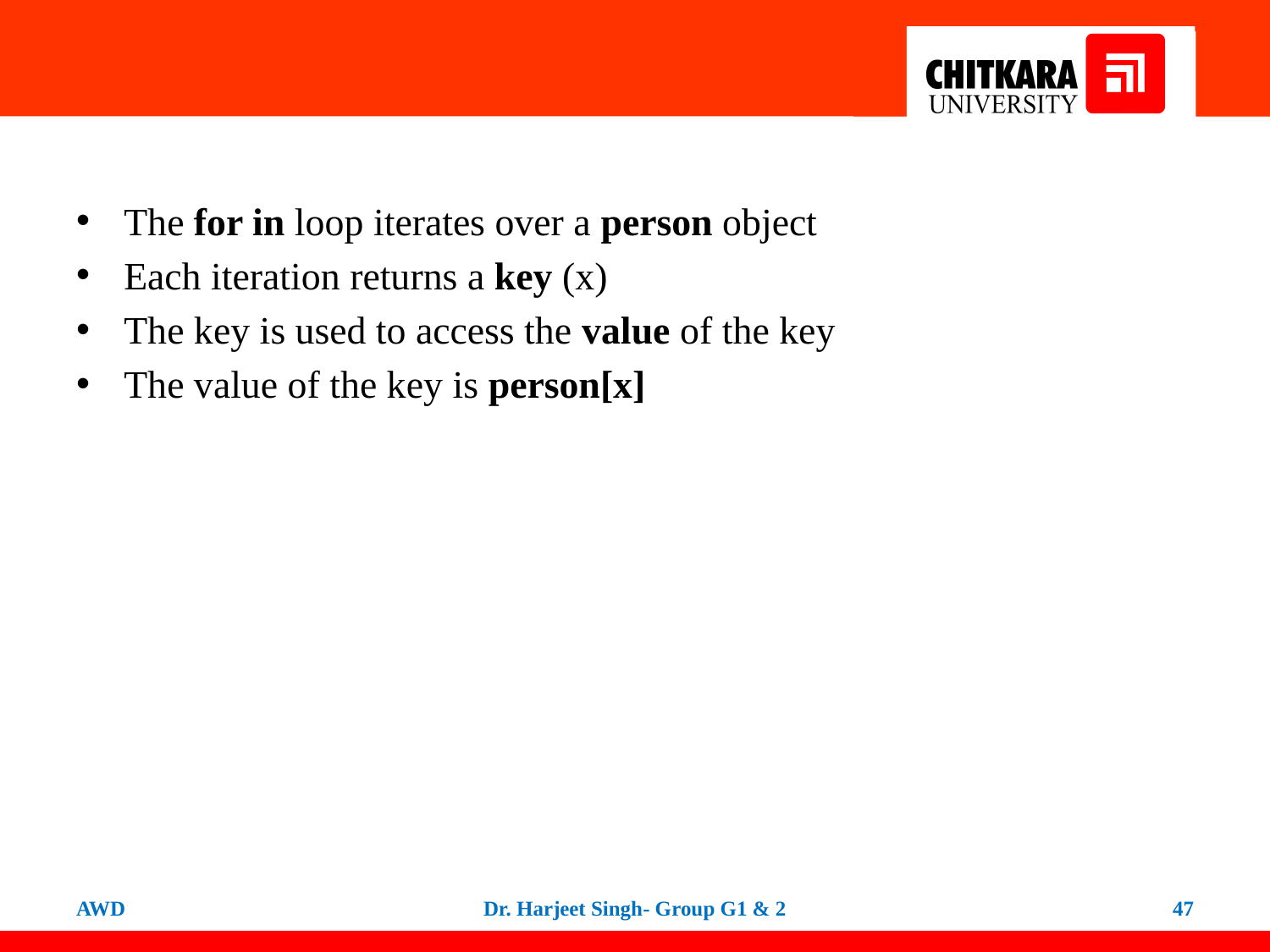

#
The for in loop iterates over a person object
Each iteration returns a key (x)
The key is used to access the value of the key
The value of the key is person[x]

AWD
Dr. Harjeet Singh- Group G1 & 2
47